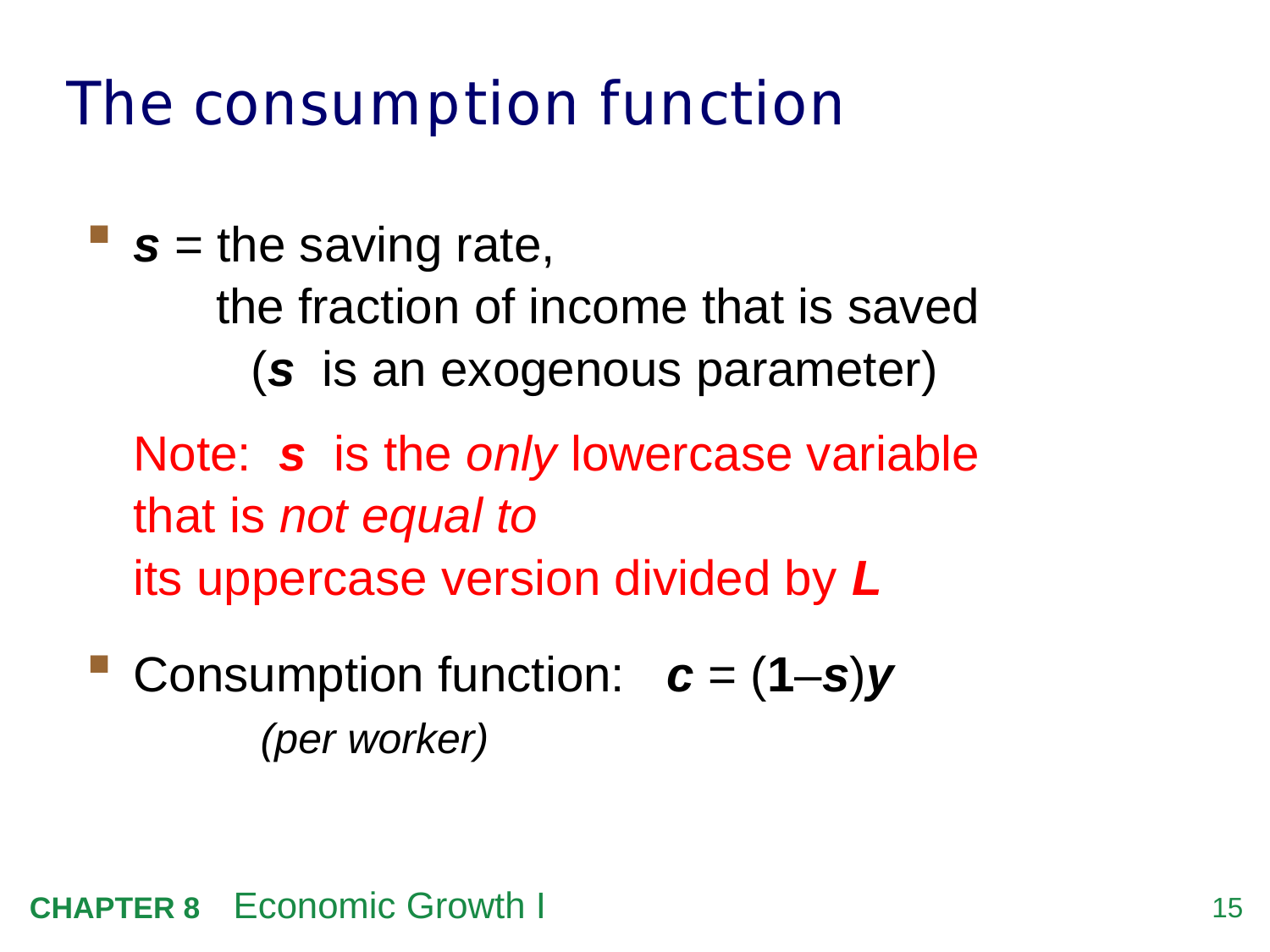

# The consumption function
s = the saving rate,
      the fraction of income that is saved
            (s  is an exogenous parameter)
	Note:  s  is the only lowercase variable
that is not equal to
its uppercase version divided by L
Consumption function:   c = (1–s)y
	(per worker)